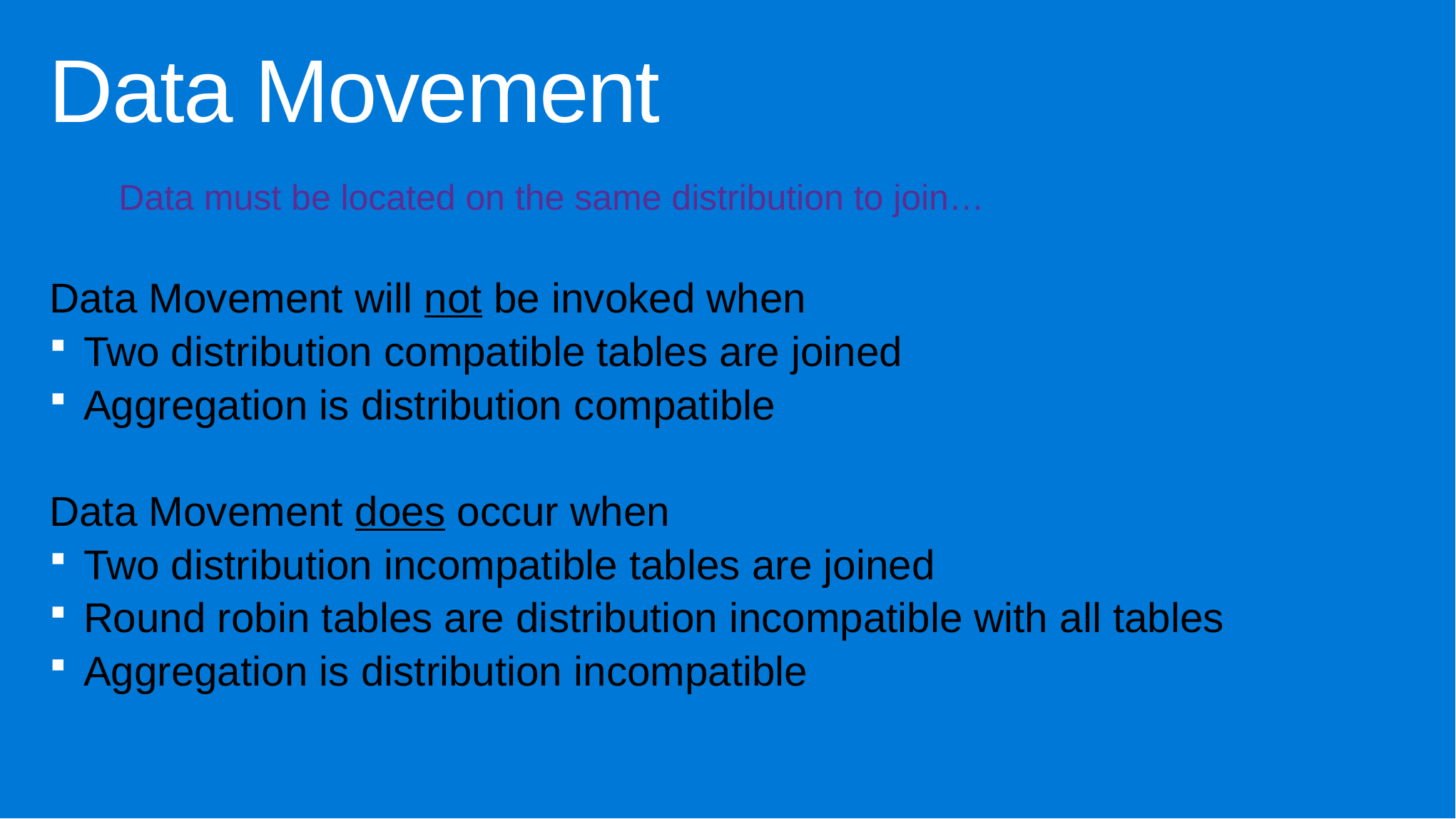

Data Movement
Data must be located on the same distribution to join…
Data Movement will not be invoked when
Two distribution compatible tables are joined
Aggregation is distribution compatible

Data Movement does occur when
Two distribution incompatible tables are joined
Round robin tables are distribution incompatible with all tables
Aggregation is distribution incompatible